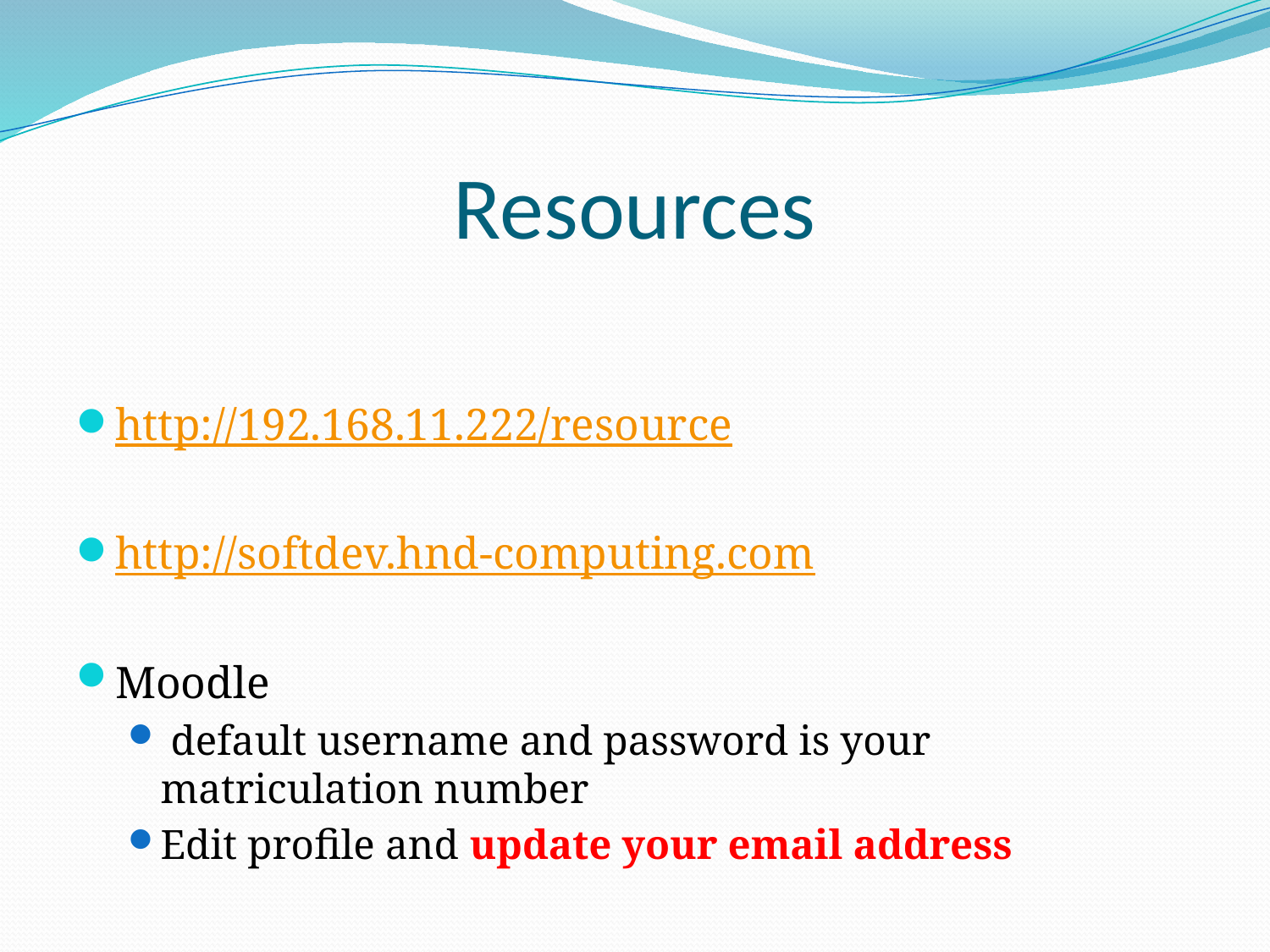

# Resources

http://192.168.11.222/resource

http://softdev.hnd-computing.com

Moodle
 default username and password is your matriculation number
Edit profile and update your email address